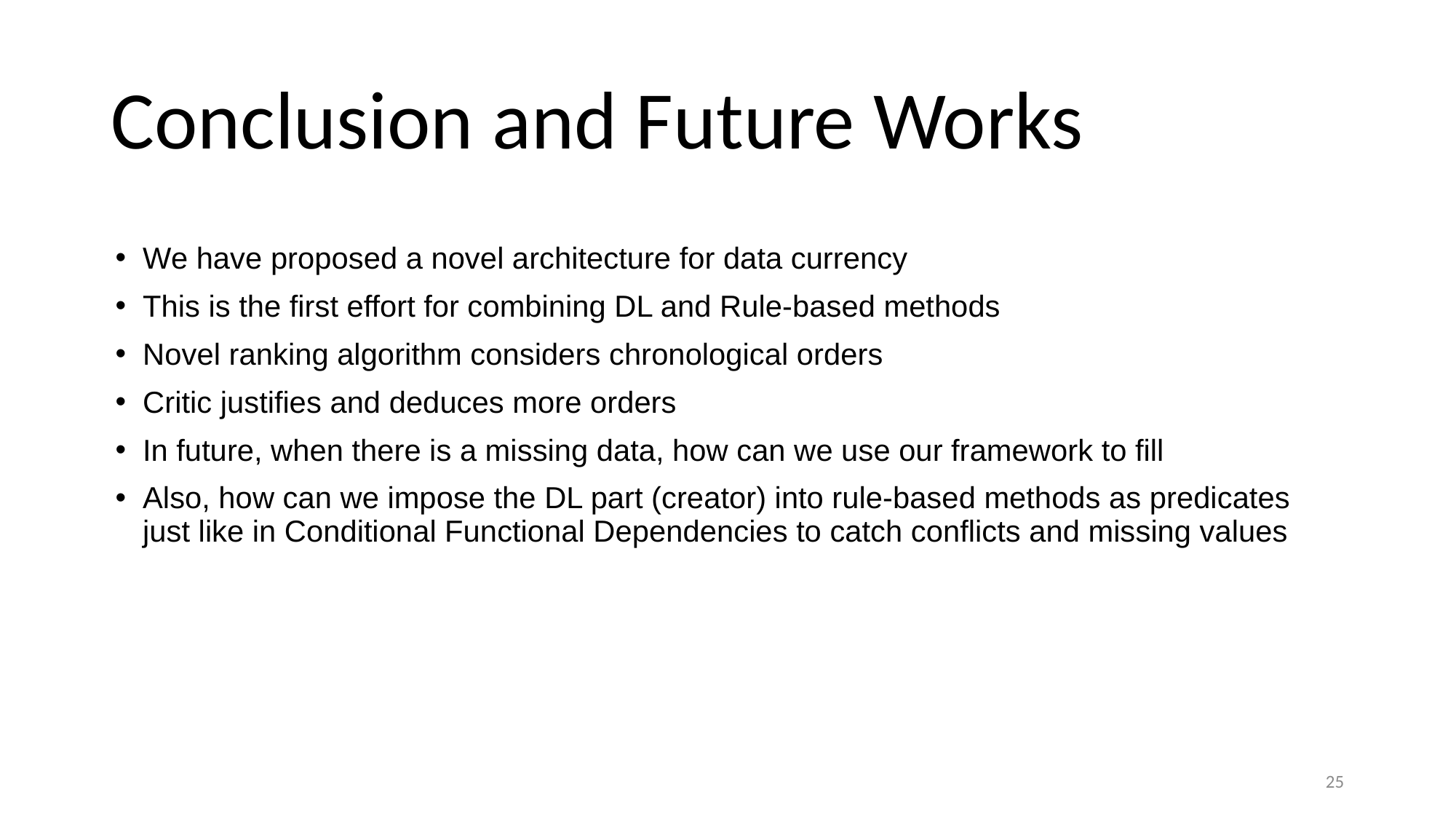

# Conclusion and Future Works
We have proposed a novel architecture for data currency
This is the first effort for combining DL and Rule-based methods
Novel ranking algorithm considers chronological orders
Critic justifies and deduces more orders
In future, when there is a missing data, how can we use our framework to fill
Also, how can we impose the DL part (creator) into rule-based methods as predicates just like in Conditional Functional Dependencies to catch conflicts and missing values

25